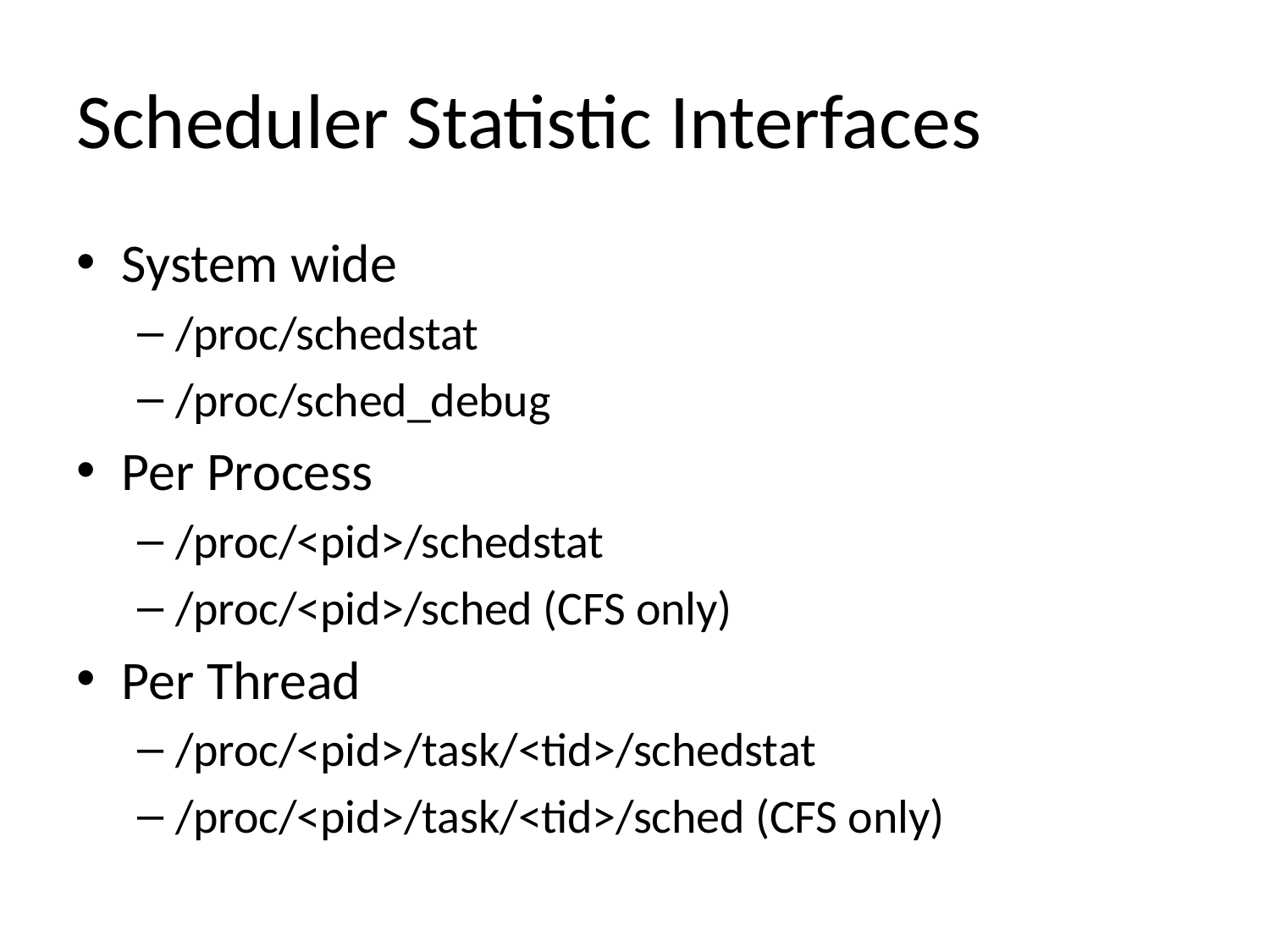

# Scheduler Statistic Interfaces
System wide
/proc/schedstat
/proc/sched_debug
Per Process
/proc/<pid>/schedstat
/proc/<pid>/sched (CFS only)
Per Thread
/proc/<pid>/task/<tid>/schedstat
/proc/<pid>/task/<tid>/sched (CFS only)